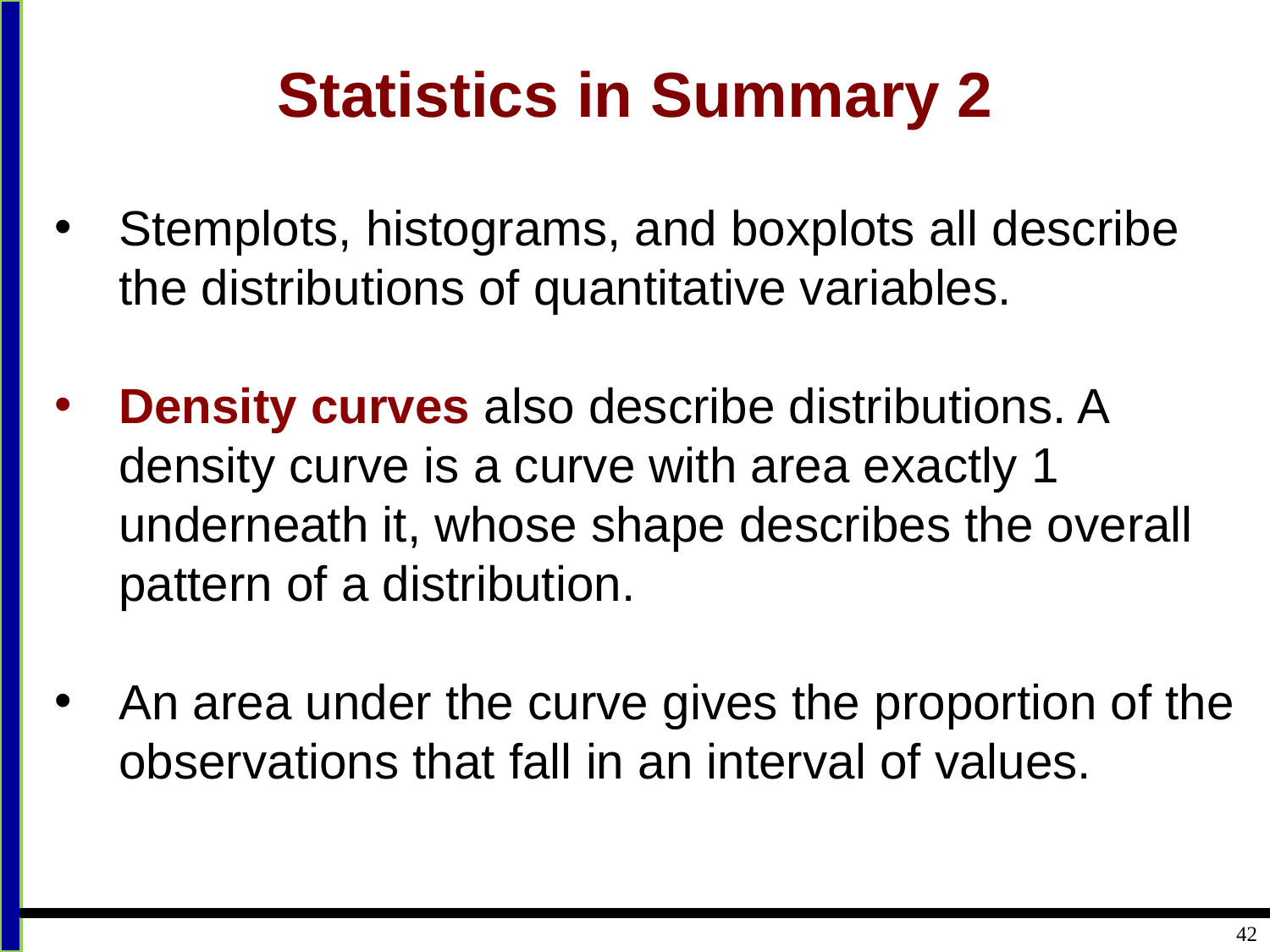

# Statistics in Summary 2
Stemplots, histograms, and boxplots all describe the distributions of quantitative variables.

Density curves also describe distributions. A density curve is a curve with area exactly 1 underneath it, whose shape describes the overall pattern of a distribution.

An area under the curve gives the proportion of the observations that fall in an interval of values.